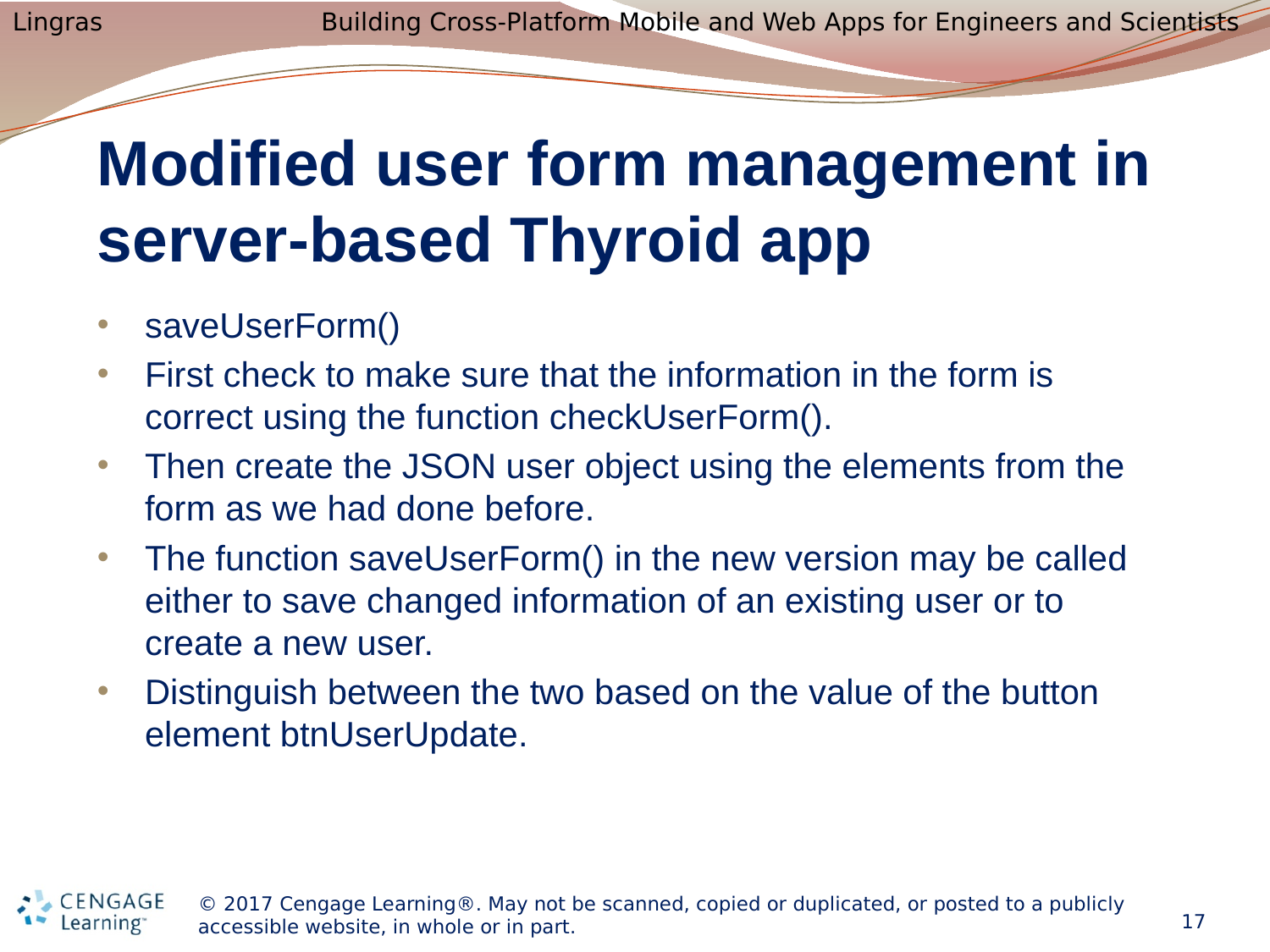

# Modified user form management in server-based Thyroid app
saveUserForm()
First check to make sure that the information in the form is correct using the function checkUserForm().
Then create the JSON user object using the elements from the form as we had done before.
The function saveUserForm() in the new version may be called either to save changed information of an existing user or to create a new user.
Distinguish between the two based on the value of the button element btnUserUpdate.
17
© 2017 Cengage Learning®. May not be scanned, copied or duplicated, or posted to a publicly accessible website, in whole or in part.